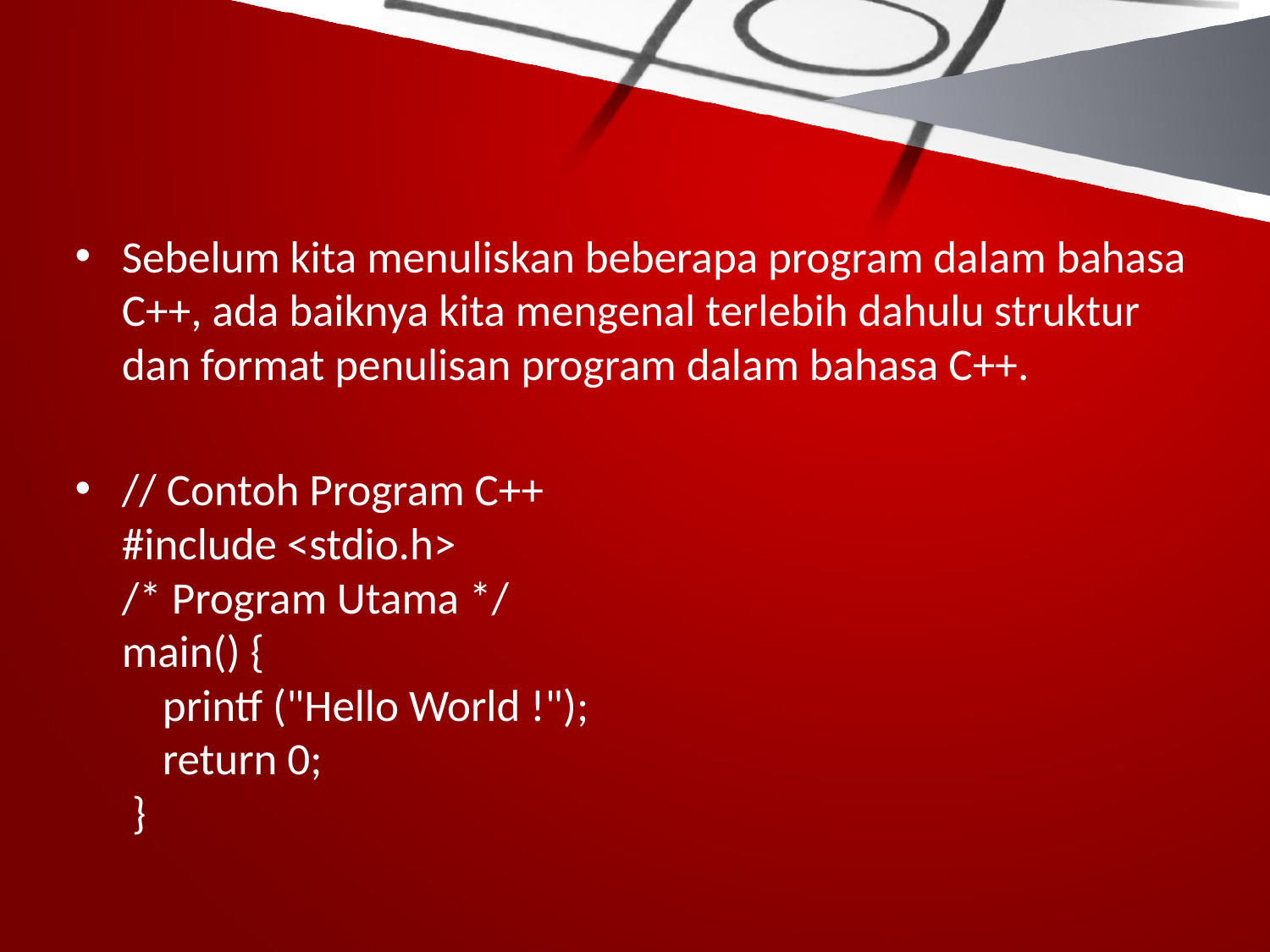

#
Sebelum kita menuliskan beberapa program dalam bahasa C++, ada baiknya kita mengenal terlebih dahulu struktur dan format penulisan program dalam bahasa C++.

// Contoh Program C++
#include <stdio.h>
/* Program Utama */
main() {
    printf ("Hello World !");
    return 0;
 }